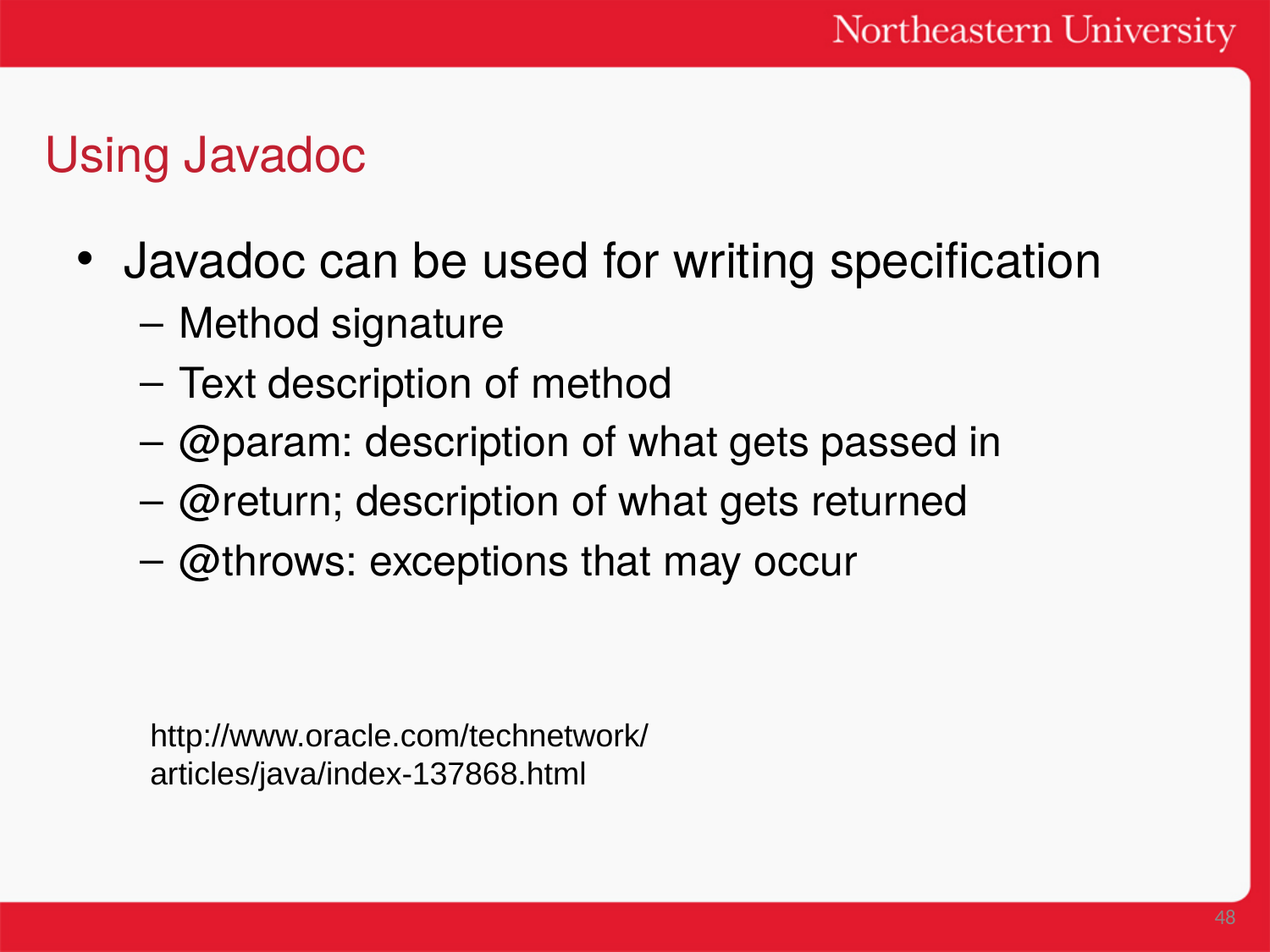

# Using Javadoc
Javadoc can be used for writing specification
Method signature
Text description of method
@param: description of what gets passed in
@return; description of what gets returned
@throws: exceptions that may occur
http://www.oracle.com/technetwork/articles/java/index-137868.html
48